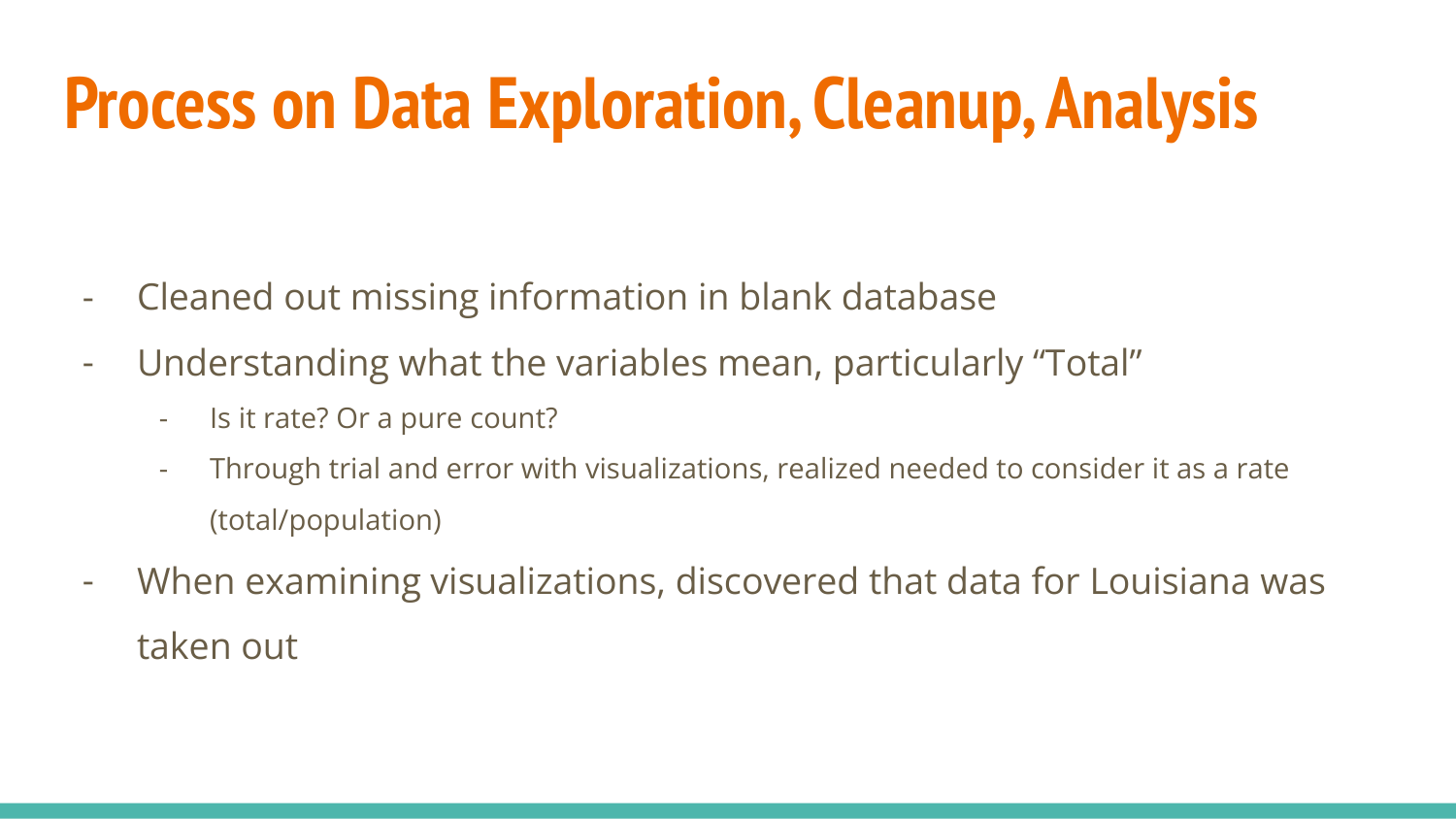

# Process on Data Exploration, Cleanup, Analysis
Cleaned out missing information in blank database
Understanding what the variables mean, particularly “Total”
Is it rate? Or a pure count?
Through trial and error with visualizations, realized needed to consider it as a rate (total/population)
When examining visualizations, discovered that data for Louisiana was taken out